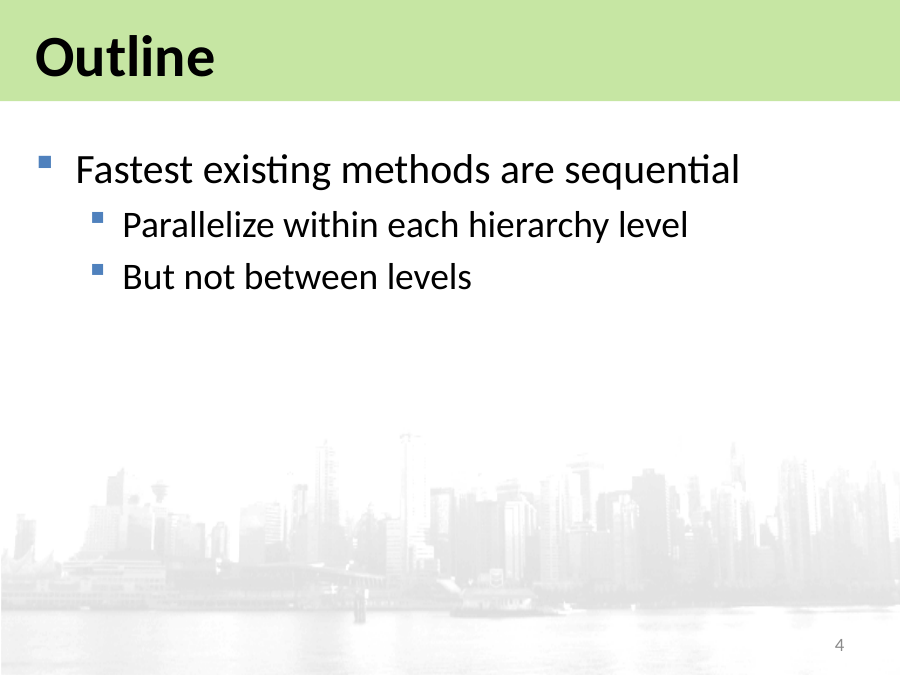

# Outline
Fastest existing methods are sequential
Parallelize within each hierarchy level
But not between levels
4